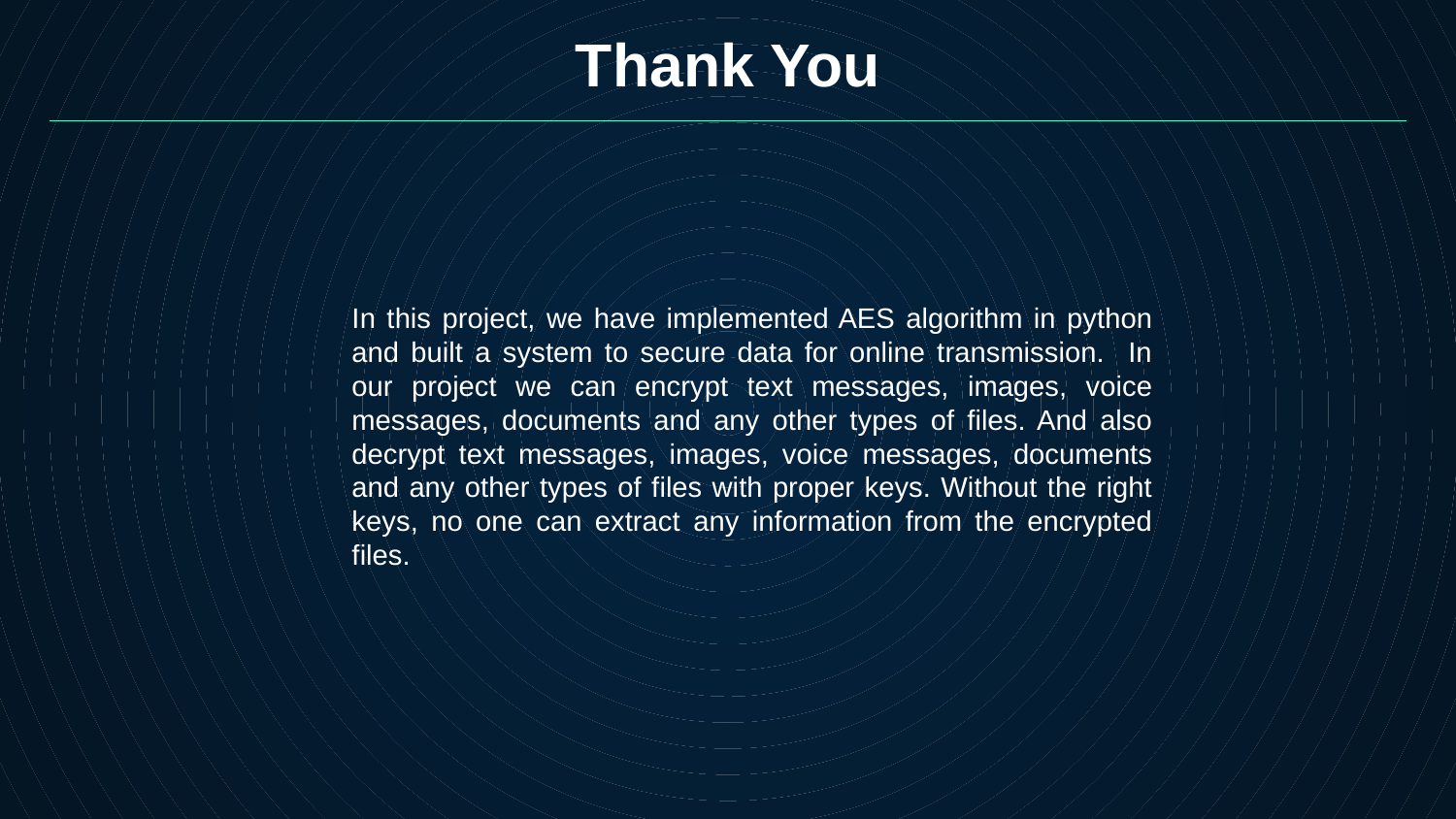

Thank You
In this project, we have implemented AES algorithm in python and built a system to secure data for online transmission.  In our project we can encrypt text messages, images, voice messages, documents and any other types of files. And also decrypt text messages, images, voice messages, documents and any other types of files with proper keys. Without the right keys, no one can extract any information from the encrypted files.